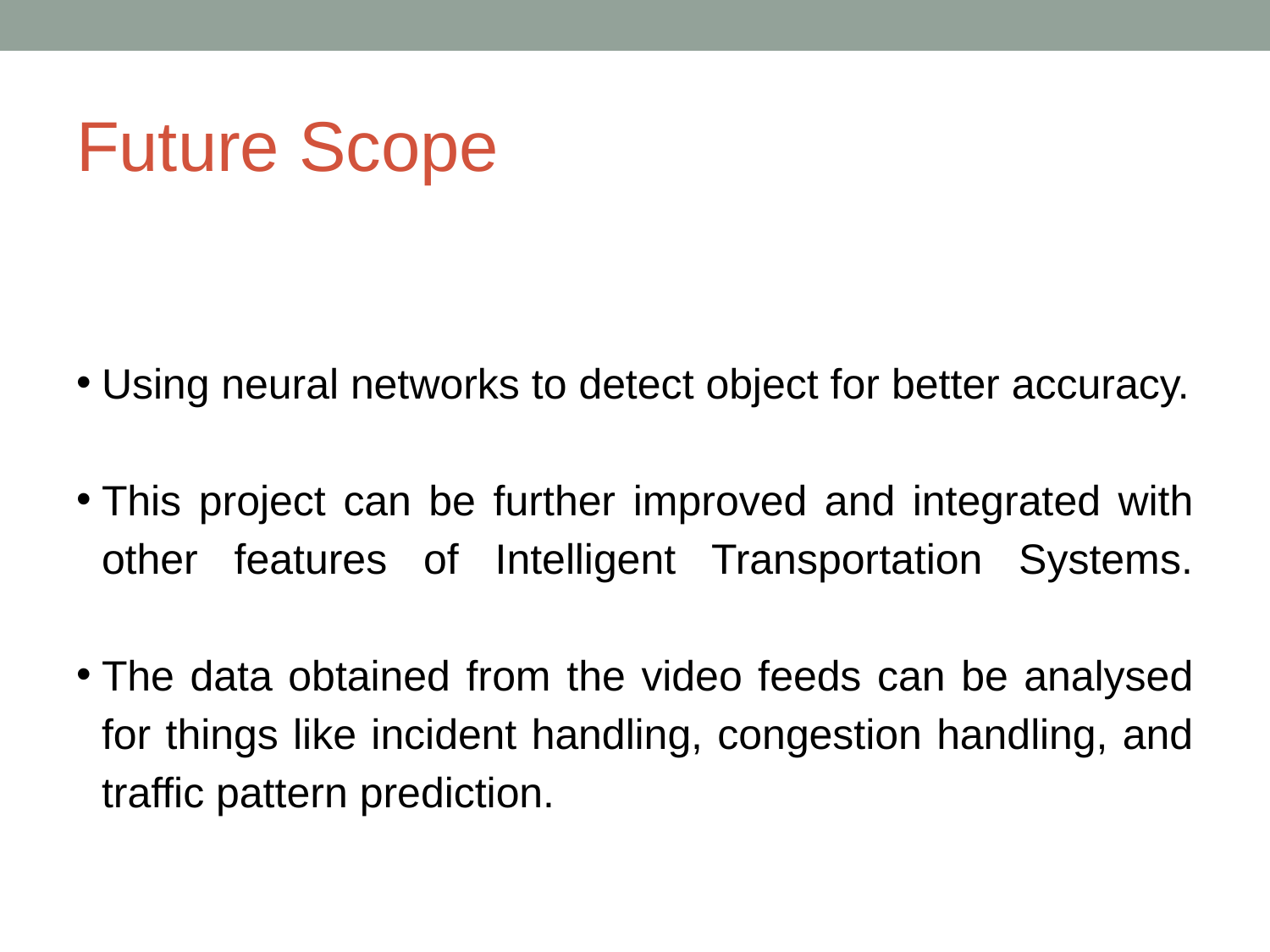

# Future Scope
Using neural networks to detect object for better accuracy.

This project can be further improved and integrated with other features of Intelligent Transportation Systems.
The data obtained from the video feeds can be analysed for things like incident handling, congestion handling, and traffic pattern prediction.